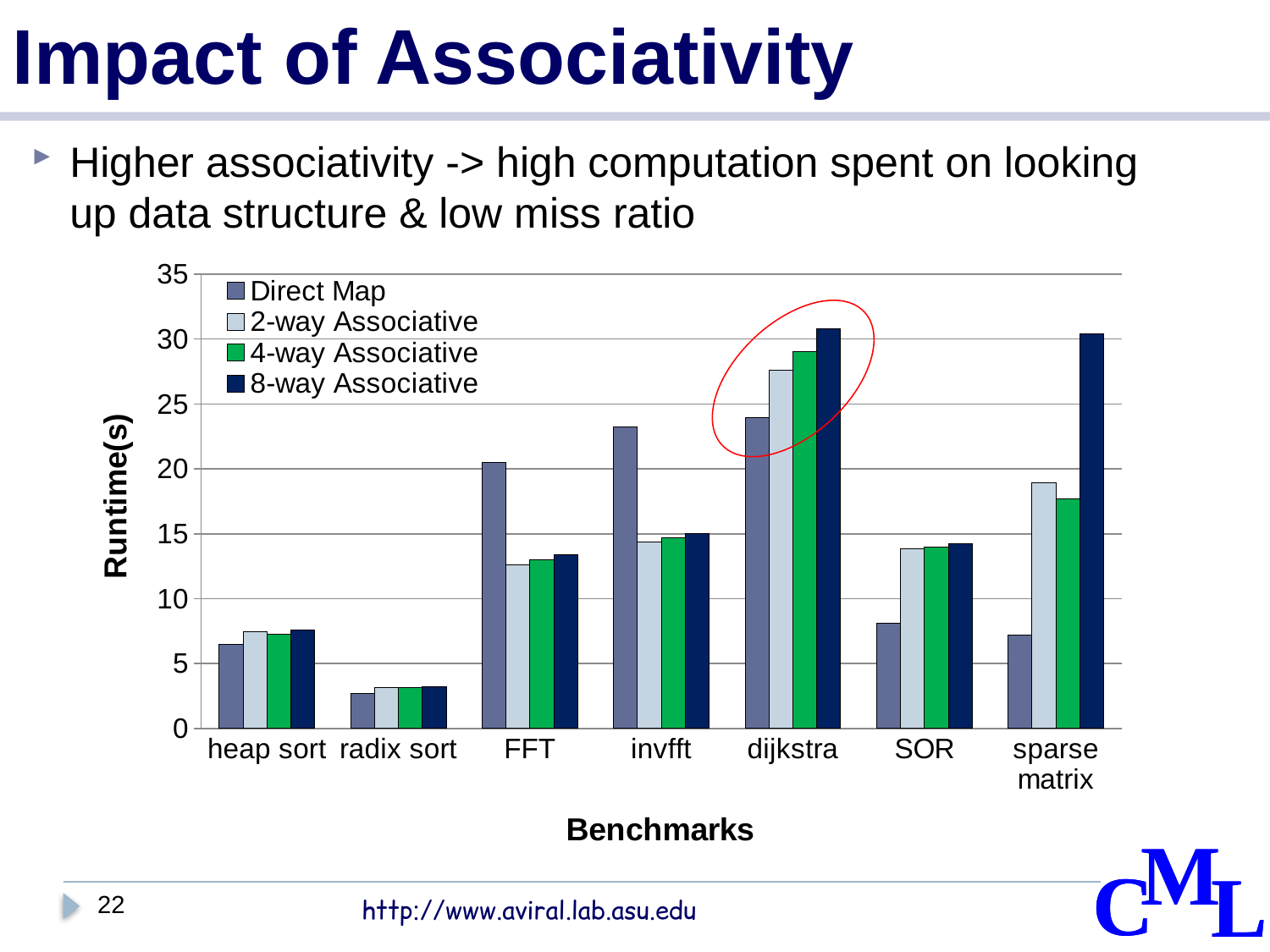

# Impact of Associativity
Higher associativity -> high computation spent on looking up data structure & low miss ratio

### Chart

| Category | Direct Map | 2-way Associative | 4-way Associative | 8-way Associative |
|---|---|---|---|---|
| heap sort | 6.454618 | 7.430182 | 7.283366000000001 | 7.556438 |
| radix sort | 2.667404 | 3.1188133749999998 | 3.155 | 3.194 |
| FFT | 20.487397599999998 | 12.616401 | 12.97 | 13.370000000000001 |
| invfft | 23.259999999999998 | 14.39 | 14.7 | 15.02 |
| dijkstra | 23.97 | 27.6 | 29.05 | 30.8 |
| SOR | 8.09 | 13.860000000000001 | 14.0 | 14.26 |
| sparse matrix | 7.18 | 18.939999999999998 | 17.71 | 30.4 |
22